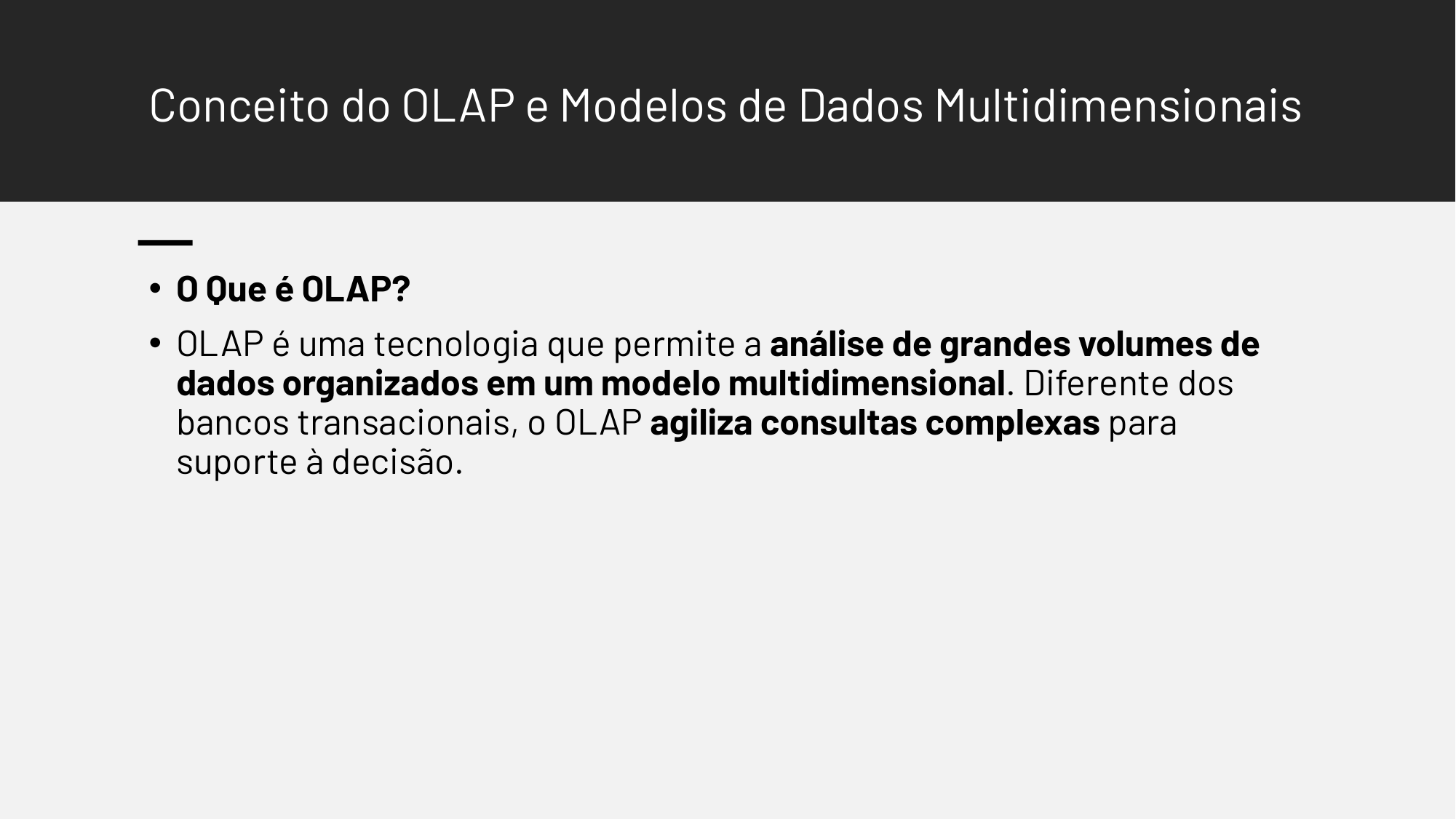

# Conceito do OLAP e Modelos de Dados Multidimensionais

O Que é OLAP?
OLAP é uma tecnologia que permite a análise de grandes volumes de dados organizados em um modelo multidimensional. Diferente dos bancos transacionais, o OLAP agiliza consultas complexas para suporte à decisão.